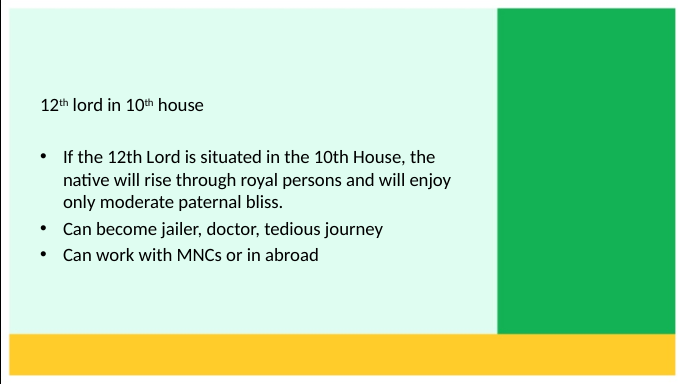

12th lord in 10th house

If the 12th Lord is situated in the 10th House, the native will rise through royal persons and will enjoy only moderate paternal bliss.
Can become jailer, doctor, tedious journey
Can work with MNCs or in abroad